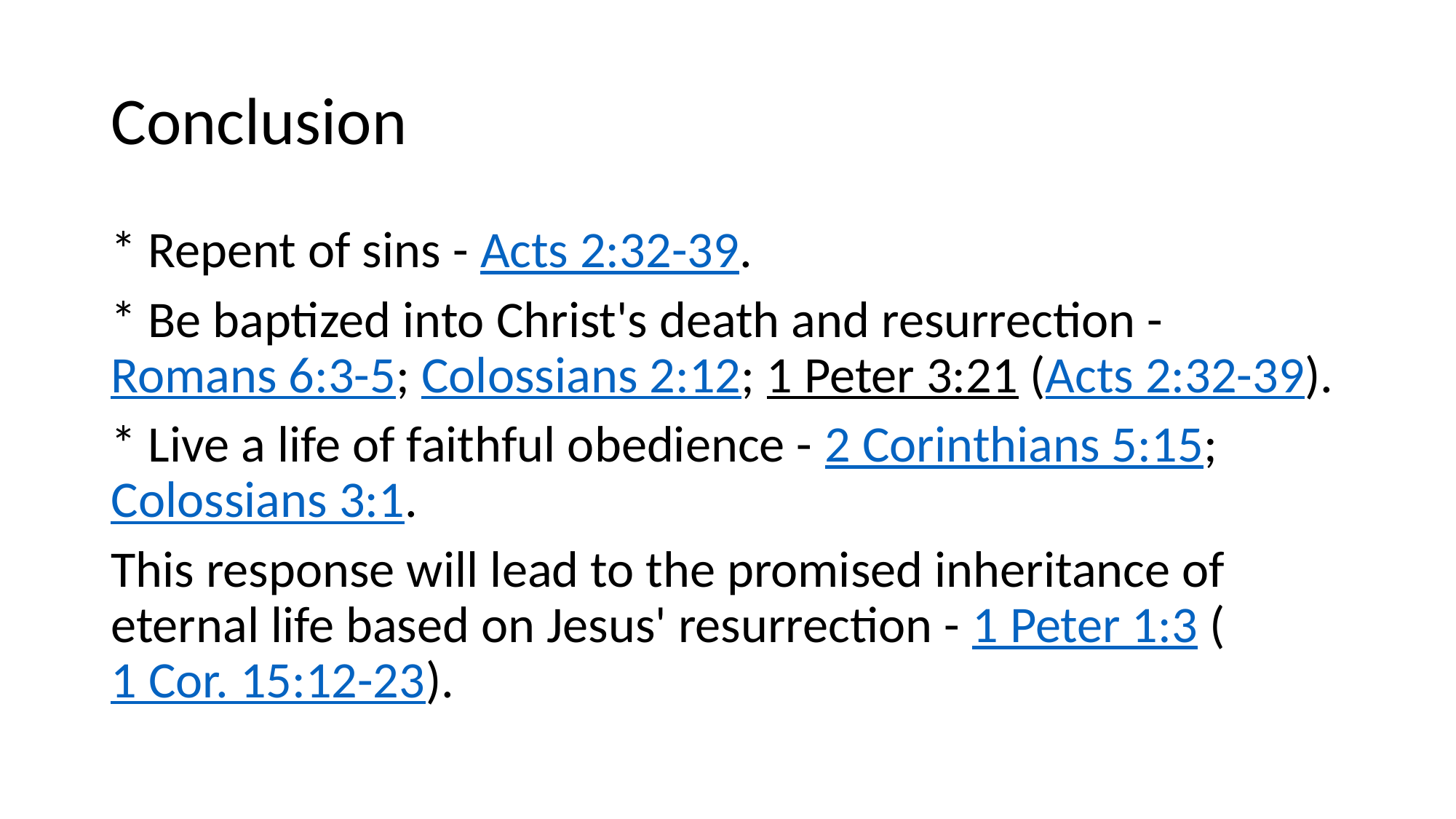

# Conclusion
* Repent of sins - Acts 2:32-39.
* Be baptized into Christ's death and resurrection - Romans 6:3-5; Colossians 2:12; 1 Peter 3:21 (Acts 2:32-39).
* Live a life of faithful obedience - 2 Corinthians 5:15; Colossians 3:1.
This response will lead to the promised inheritance of eternal life based on Jesus' resurrection - 1 Peter 1:3 (1 Cor. 15:12-23).